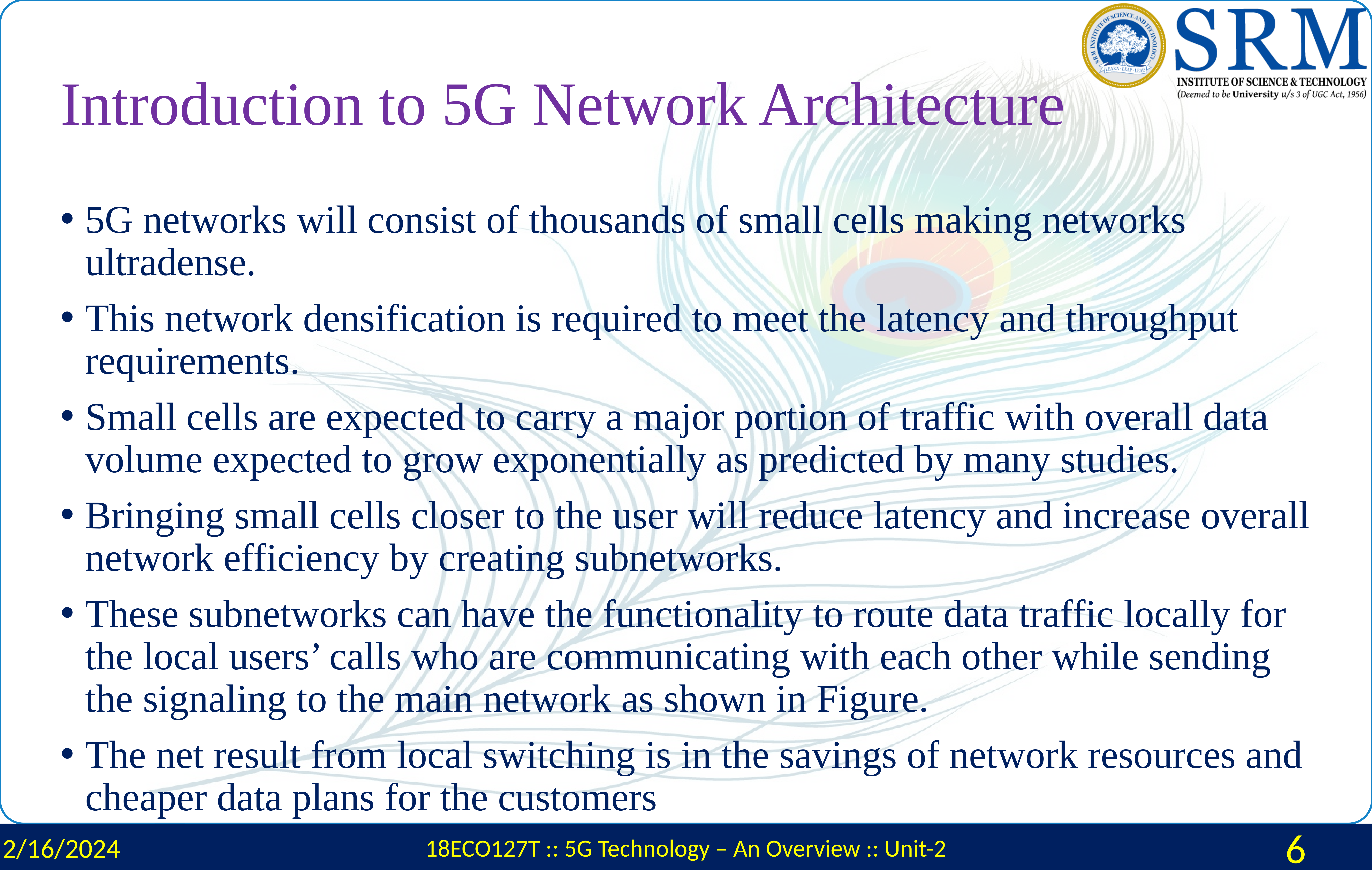

# Introduction to 5G Network Architecture
5G networks will consist of thousands of small cells making networks ultradense.
This network densification is required to meet the latency and throughput requirements.
Small cells are expected to carry a major portion of traffic with overall data volume expected to grow exponentially as predicted by many studies.
Bringing small cells closer to the user will reduce latency and increase overall network efficiency by creating subnetworks.
These subnetworks can have the functionality to route data traffic locally for the local users’ calls who are communicating with each other while sending the signaling to the main network as shown in Figure.
The net result from local switching is in the savings of network resources and cheaper data plans for the customers
2/16/2024
18ECO127T :: 5G Technology – An Overview :: Unit-2
6